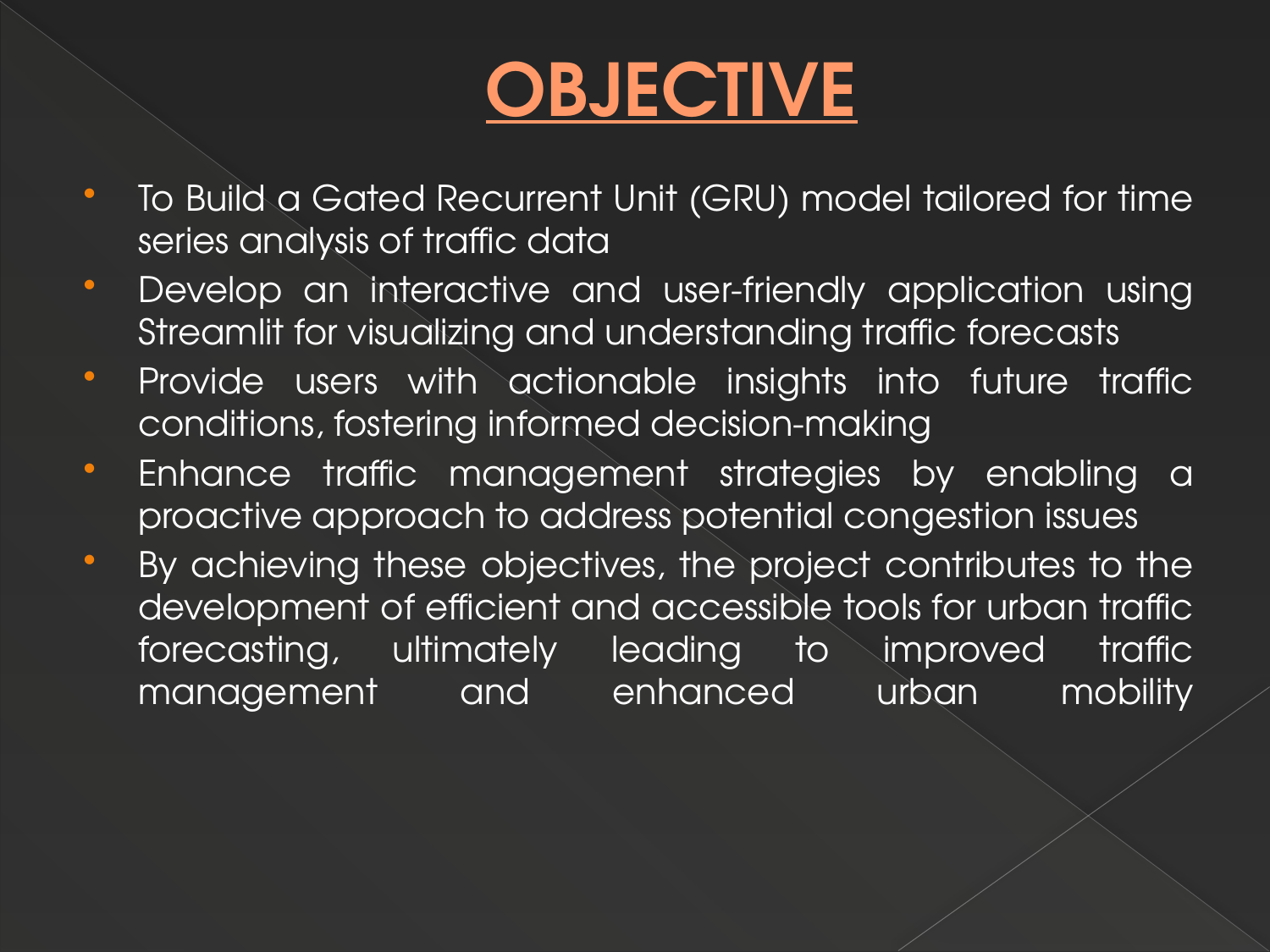

# OBJECTIVE
To Build a Gated Recurrent Unit (GRU) model tailored for time series analysis of traffic data
Develop an interactive and user-friendly application using Streamlit for visualizing and understanding traffic forecasts
Provide users with actionable insights into future traffic conditions, fostering informed decision-making
Enhance traffic management strategies by enabling a proactive approach to address potential congestion issues
By achieving these objectives, the project contributes to the development of efficient and accessible tools for urban traffic forecasting, ultimately leading to improved traffic management and enhanced urban mobility